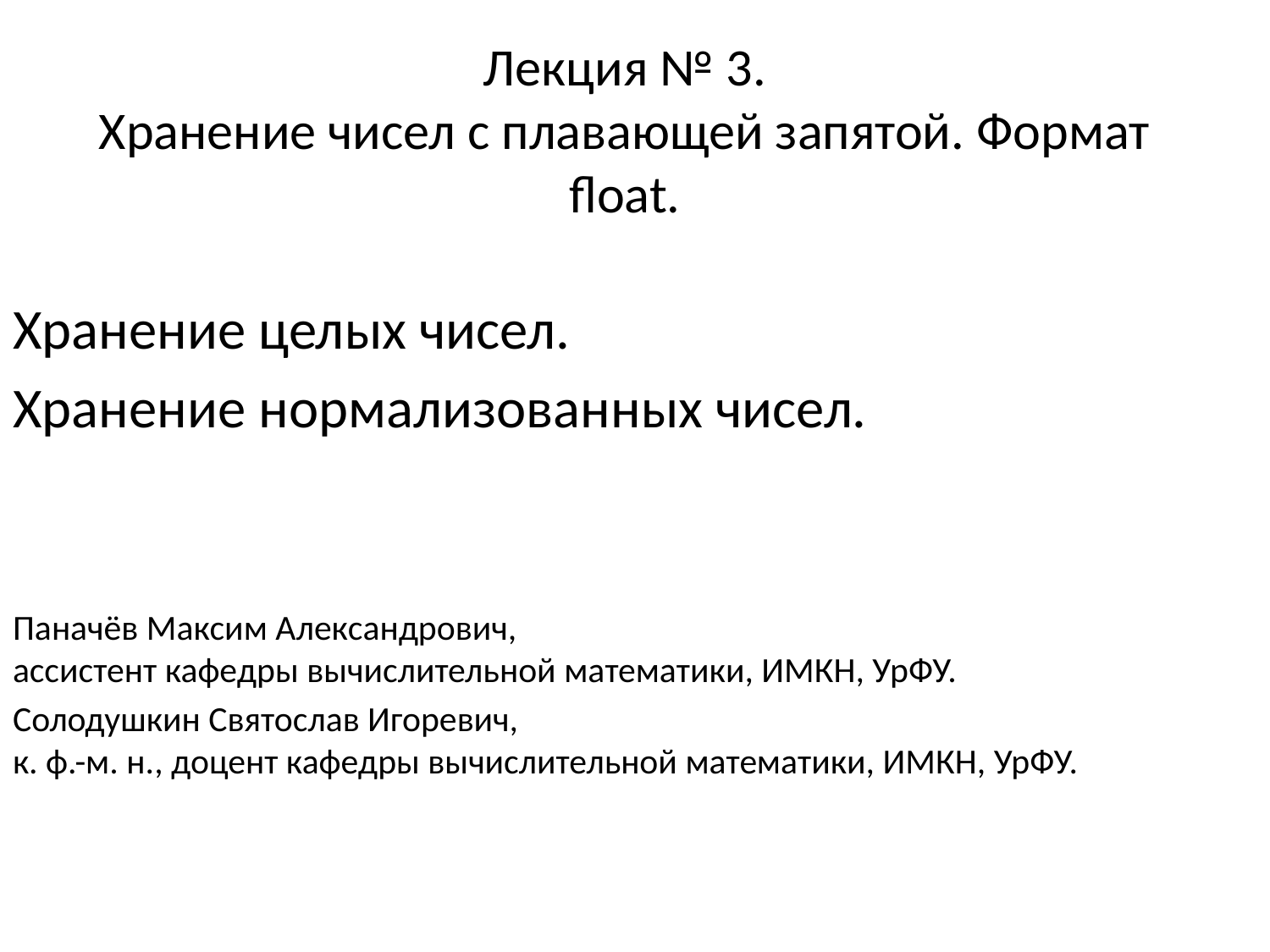

# Лекция № 3. Хранение чисел с плавающей запятой. Формат float.
Хранение целых чисел.
Хранение нормализованных чисел.

Паначёв Максим Александрович,
ассистент кафедры вычислительной математики, ИМКН, УрФУ.
Солодушкин Святослав Игоревич,
к. ф.-м. н., доцент кафедры вычислительной математики, ИМКН, УрФУ.